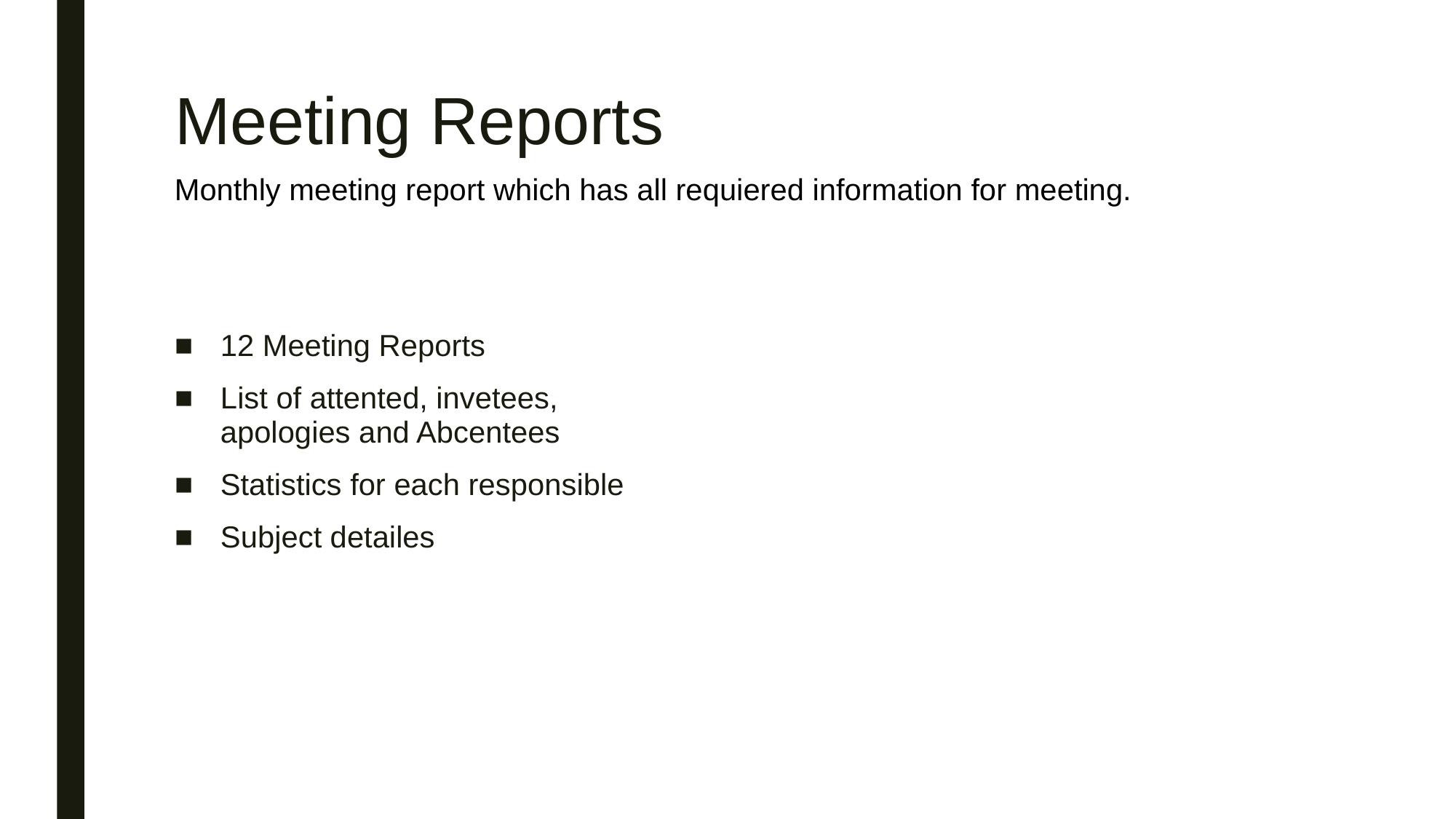

# Meeting Reports
Monthly meeting report which has all requiered information for meeting.
12 Meeting Reports
List of attented, invetees, apologies and Abcentees
Statistics for each responsible
Subject detailes